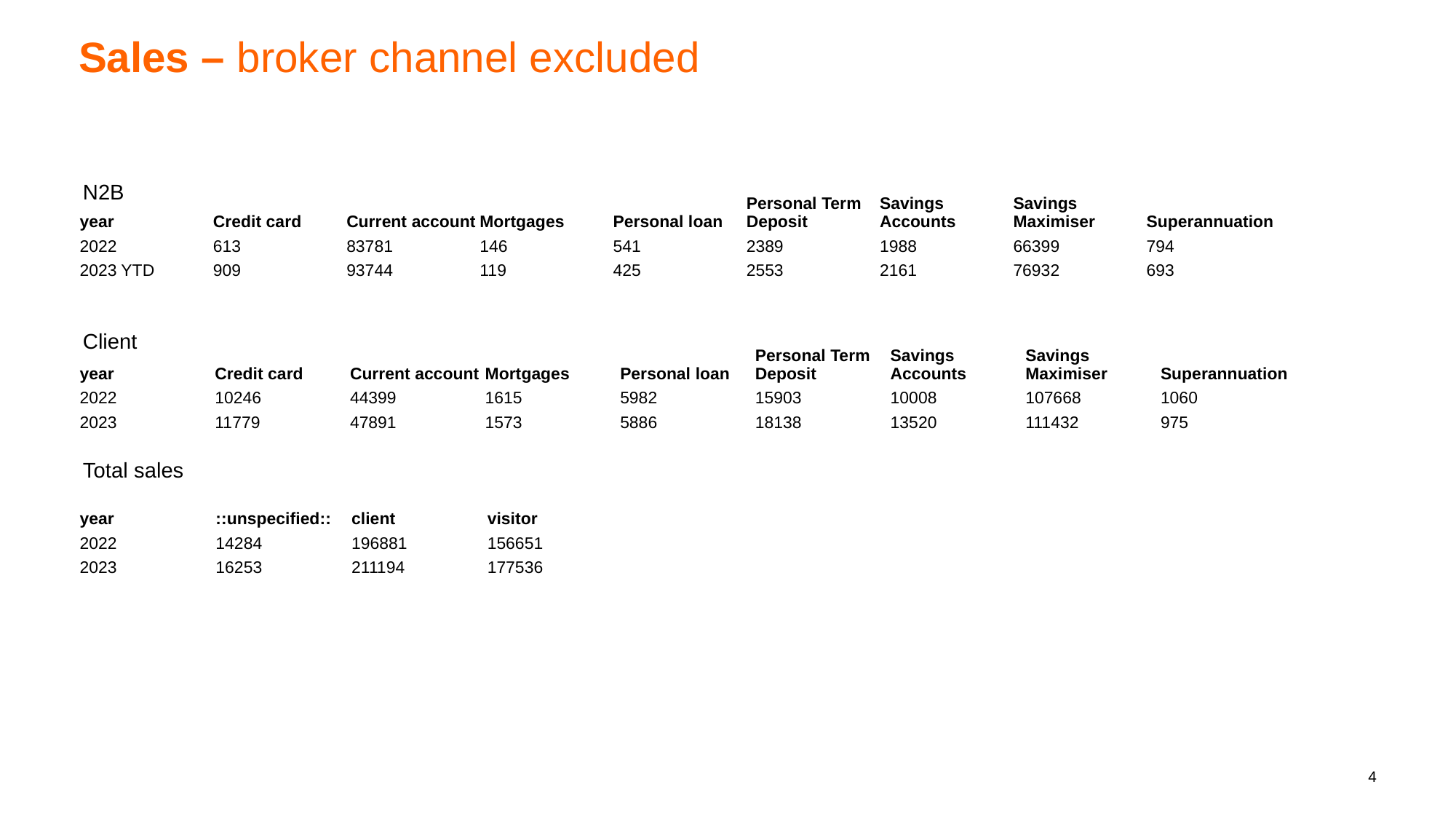

# Sales – broker channel excluded
| year | Credit card | Current account | Mortgages | Personal loan | Personal Term Deposit | Savings Accounts | Savings Maximiser | Superannuation |
| --- | --- | --- | --- | --- | --- | --- | --- | --- |
| 2022 | 613 | 83781 | 146 | 541 | 2389 | 1988 | 66399 | 794 |
| 2023 YTD | 909 | 93744 | 119 | 425 | 2553 | 2161 | 76932 | 693 |
N2B
| year | Credit card | Current account | Mortgages | Personal loan | Personal Term Deposit | Savings Accounts | Savings Maximiser | Superannuation |
| --- | --- | --- | --- | --- | --- | --- | --- | --- |
| 2022 | 10246 | 44399 | 1615 | 5982 | 15903 | 10008 | 107668 | 1060 |
| 2023 | 11779 | 47891 | 1573 | 5886 | 18138 | 13520 | 111432 | 975 |
Client
Total sales
| year | ::unspecified:: | client | visitor |
| --- | --- | --- | --- |
| 2022 | 14284 | 196881 | 156651 |
| 2023 | 16253 | 211194 | 177536 |
4